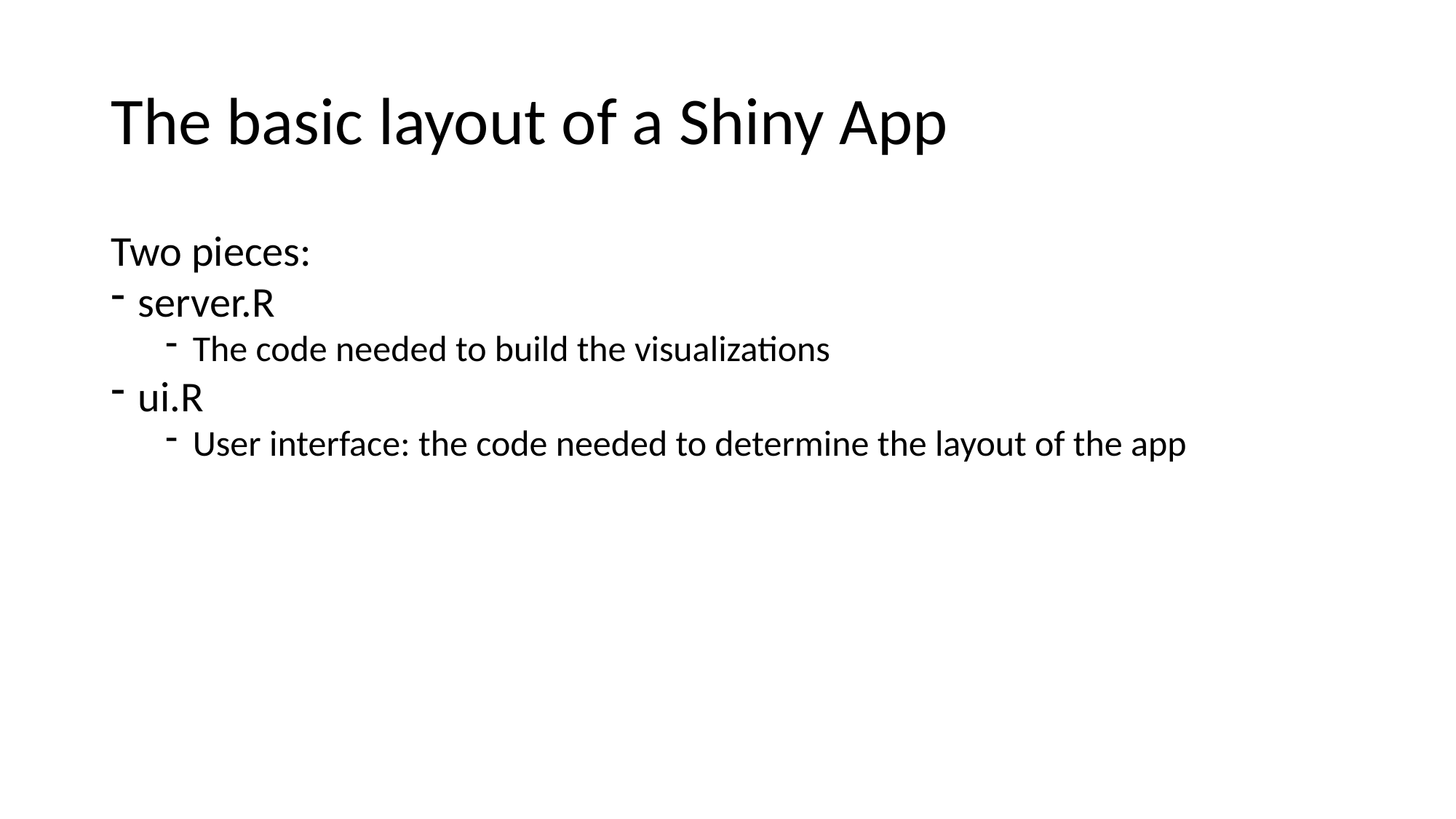

# The basic layout of a Shiny App
Two pieces:
server.R
The code needed to build the visualizations
ui.R
User interface: the code needed to determine the layout of the app